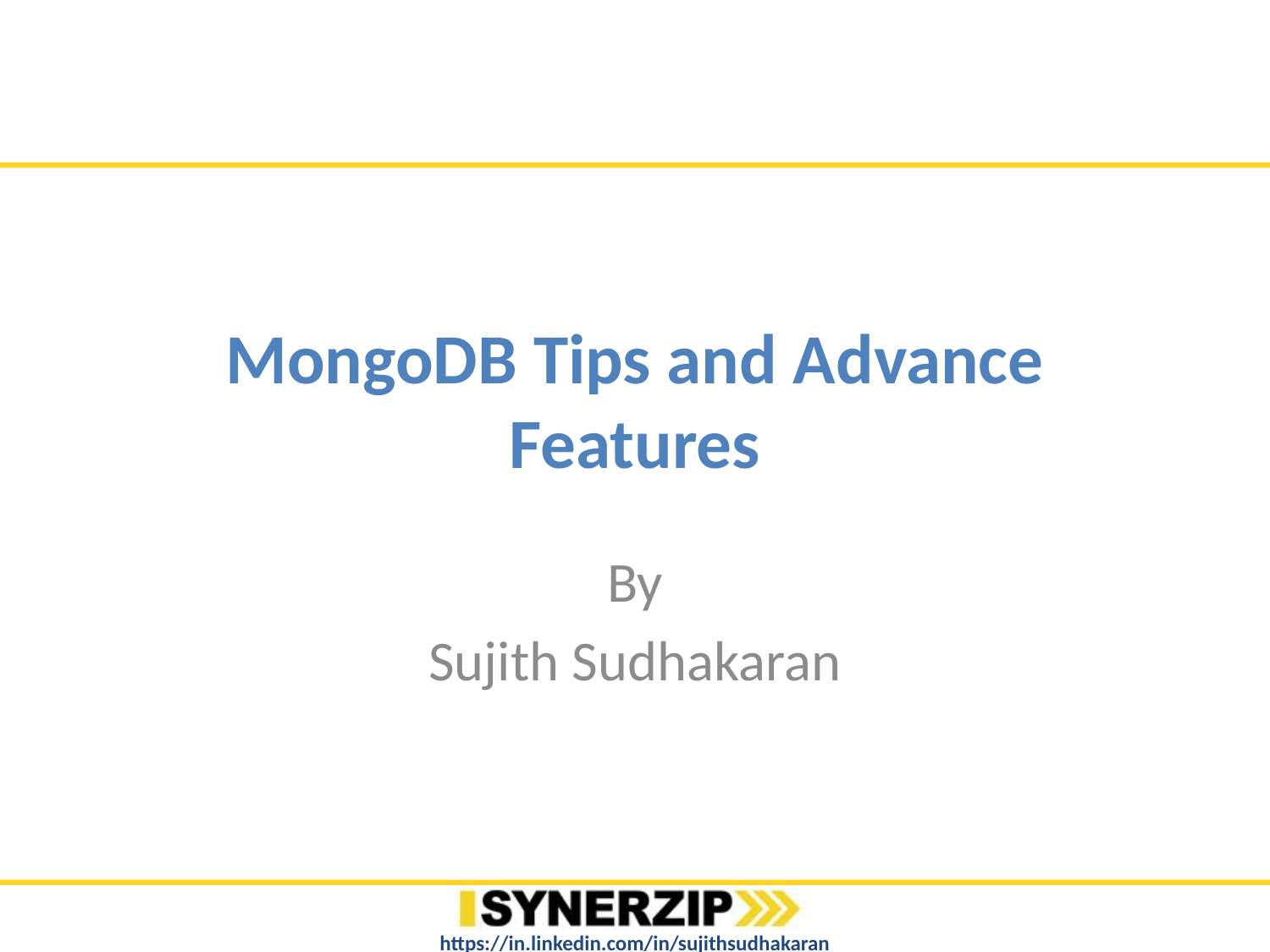

# MongoDB Tips and Advance Features
By
Sujith Sudhakaran
https://in.linkedin.com/in/sujithsudhakaran